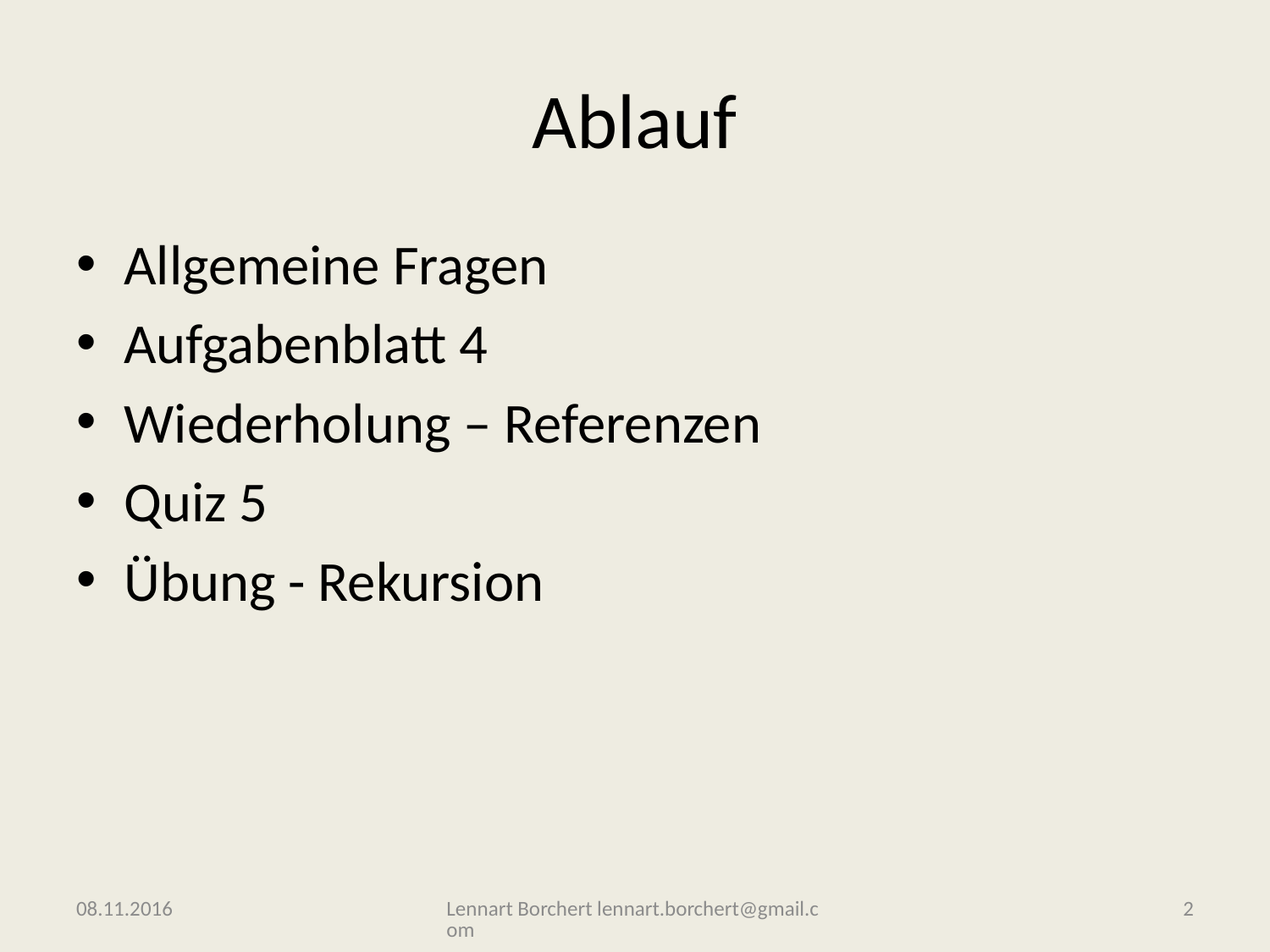

# Ablauf
Allgemeine Fragen
Aufgabenblatt 4
Wiederholung – Referenzen
Quiz 5
Übung - Rekursion

08.11.2016
Lennart Borchert lennart.borchert@gmail.com
2